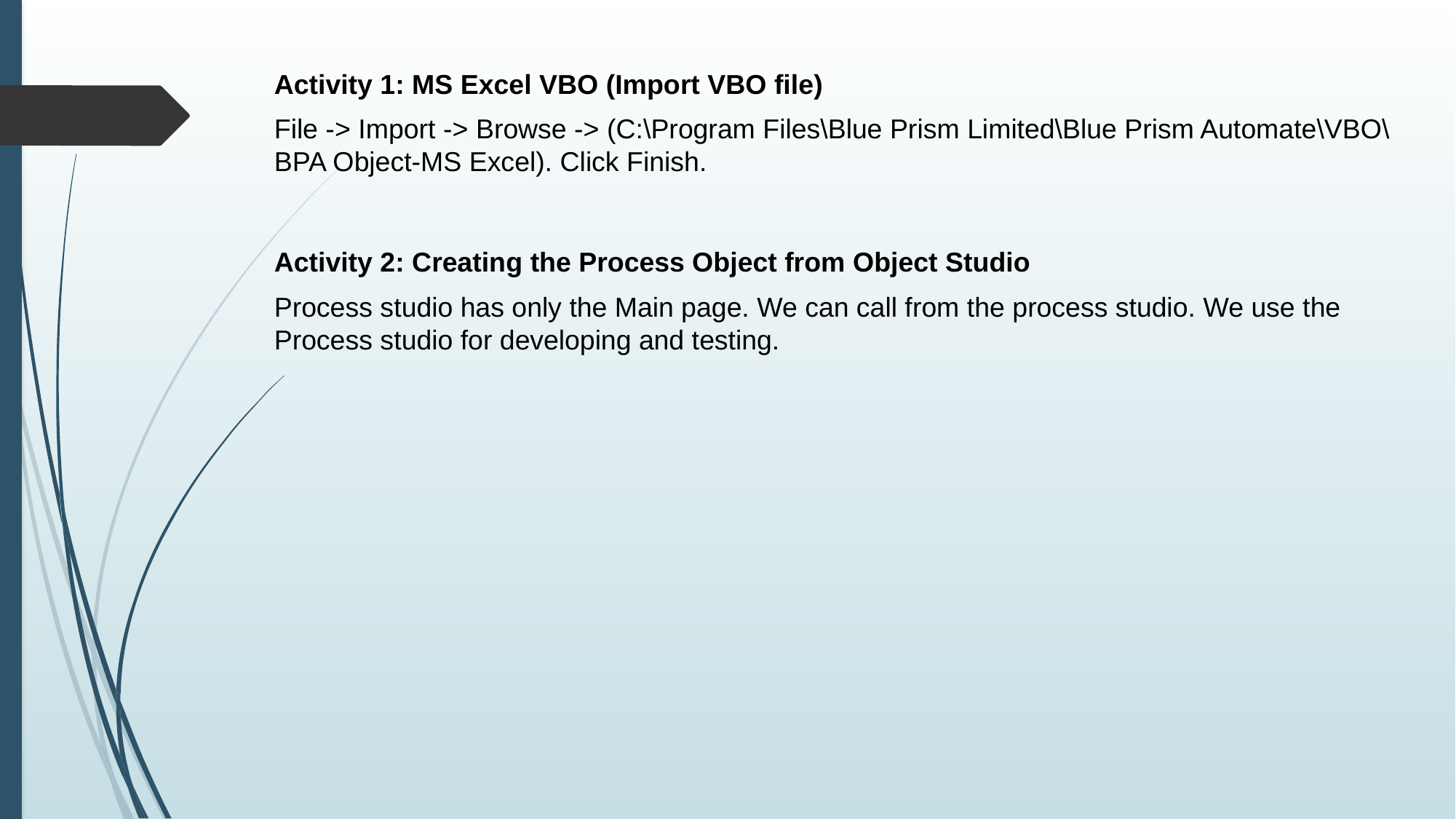

Activity 1: MS Excel VBO (Import VBO file)
File -> Import -> Browse -> (C:\Program Files\Blue Prism Limited\Blue Prism Automate\VBO\BPA Object-MS Excel). Click Finish.

Activity 2: Creating the Process Object from Object Studio
Process studio has only the Main page. We can call from the process studio. We use the Process studio for developing and testing.